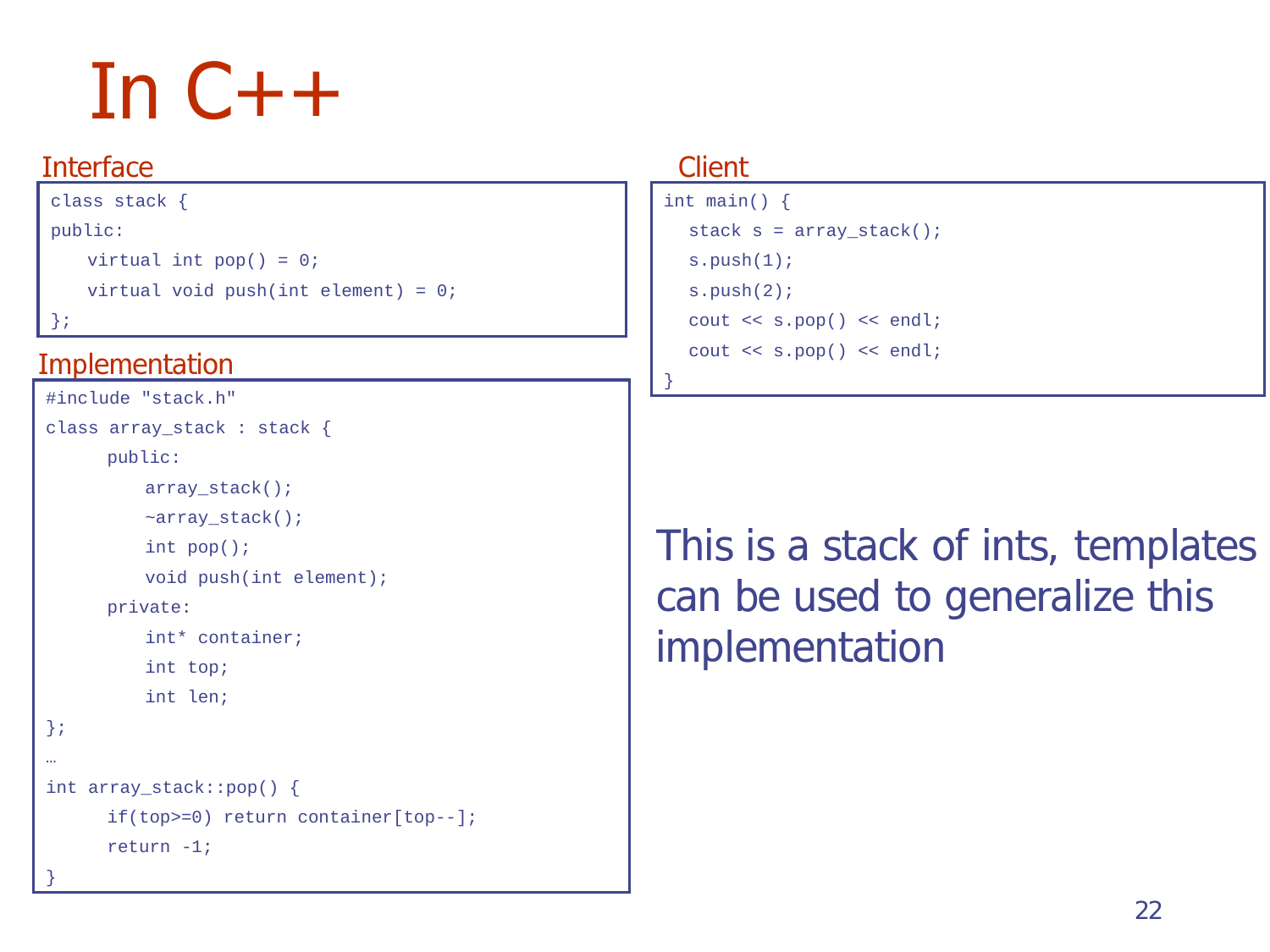

# In C++
Interface
Client
class stack {
public:
	virtual int pop() = 0;
	virtual void push(int element) = 0;
};
int main() {
	stack s = array_stack();
	s.push(1);
	s.push(2);
	cout << s.pop() << endl;
	cout << s.pop() << endl;
}
Implementation
#include "stack.h"
class array_stack : stack {
	public:
		array_stack();
		~array_stack();
		int pop();
		void push(int element);
	private:
		int* container;
		int top;
		int len;
};
…
int array_stack::pop() {
	if(top>=0) return container[top--];
	return -1;
}
This is a stack of ints, templates
can be used to generalize this
implementation
22